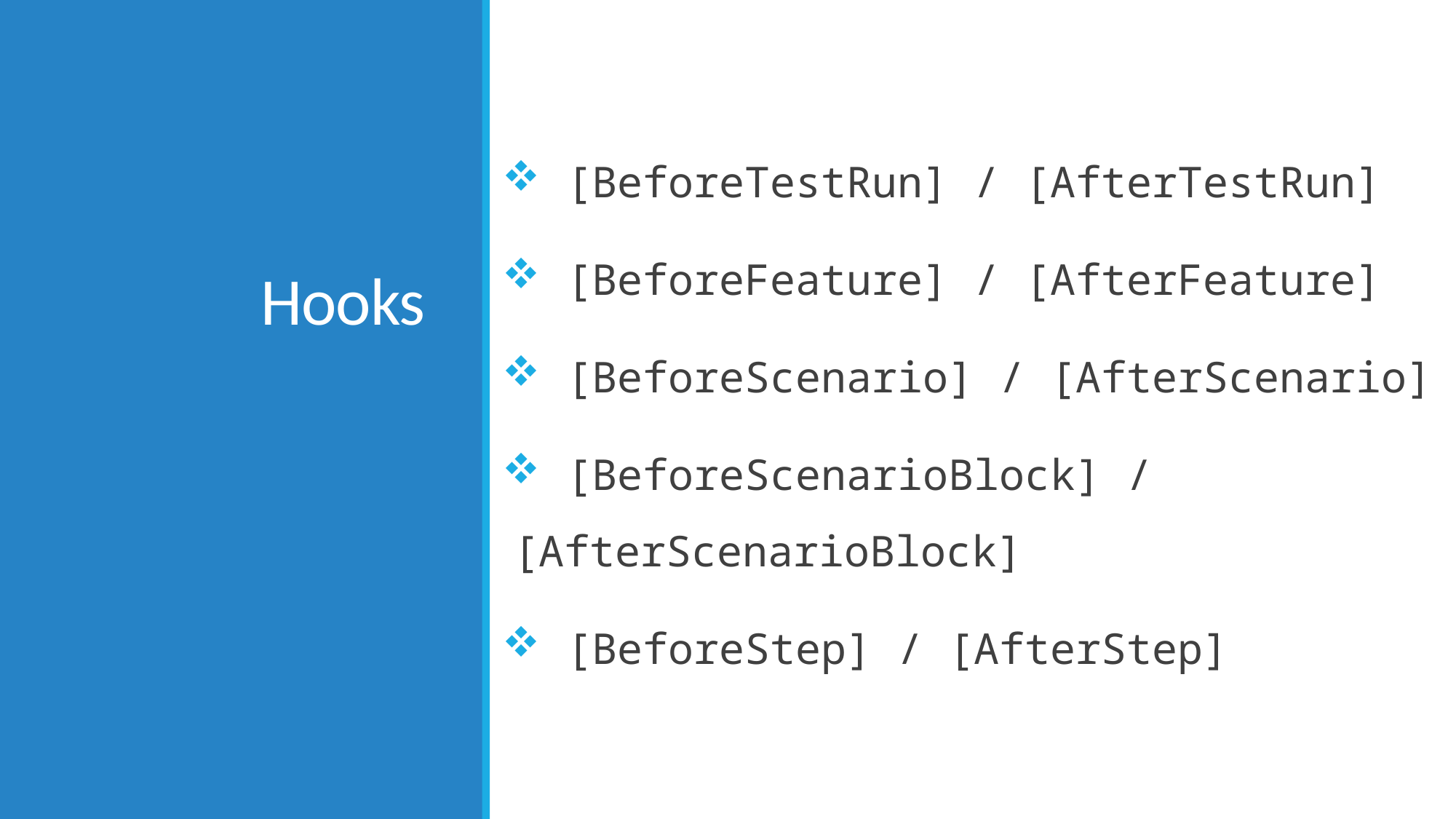

# Hooks
 [BeforeTestRun] / [AfterTestRun]
 [BeforeFeature] / [AfterFeature]
 [BeforeScenario] / [AfterScenario]
 [BeforeScenarioBlock] / [AfterScenarioBlock]
 [BeforeStep] / [AfterStep]